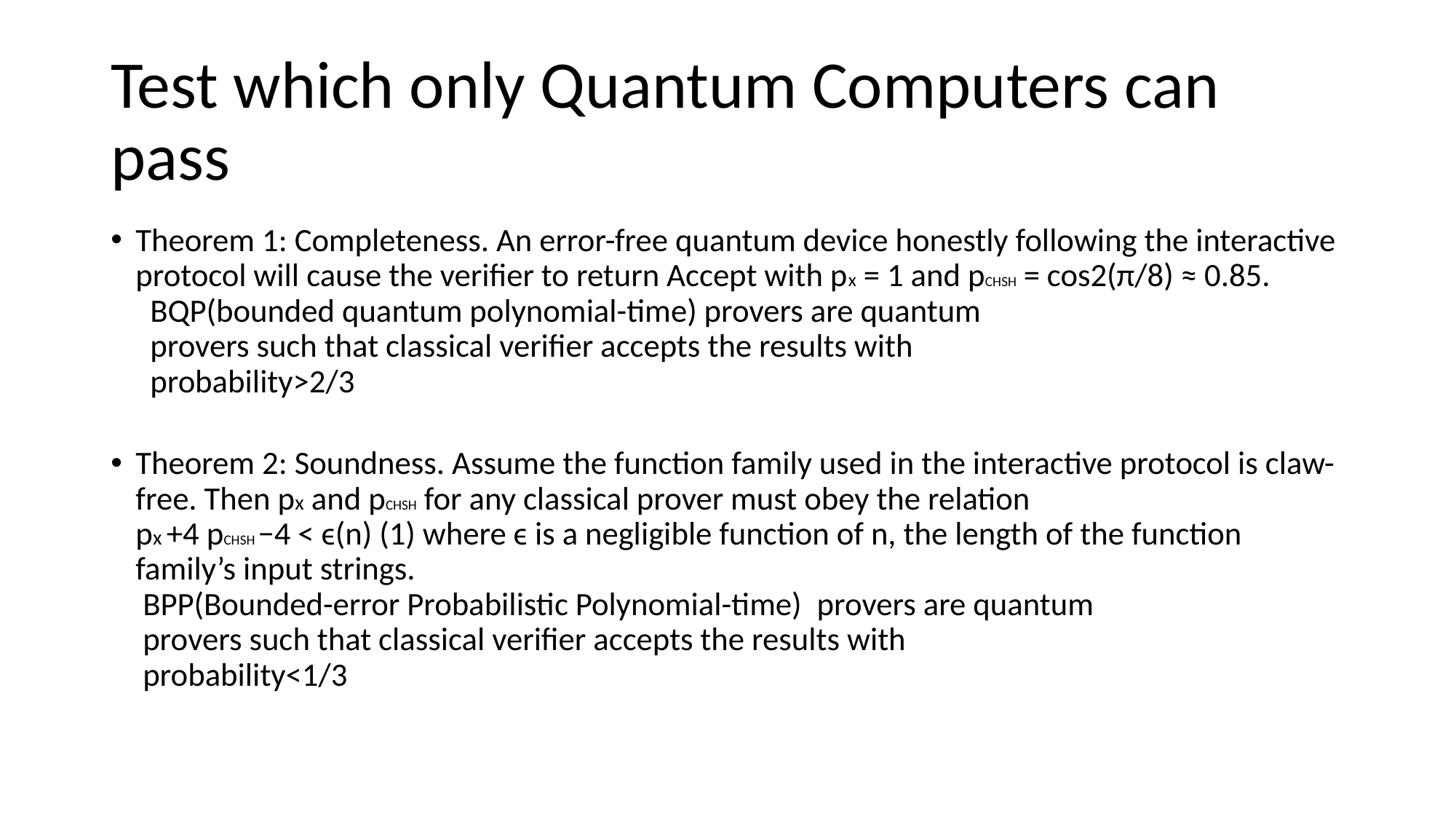

# Test which only Quantum Computers can pass
Theorem 1: Completeness. An error-free quantum device honestly following the interactive protocol will cause the verifier to return Accept with px = 1 and pCHSH = cos2(π/8) ≈ 0.85.
  BQP(bounded quantum polynomial-time) provers are quantum
  provers such that classical verifier accepts the results with
  probability>2/3
Theorem 2: Soundness. Assume the function family used in the interactive protocol is claw-free. Then px and pCHSH for any classical prover must obey the relation
px +4 pCHSH −4 < ϵ(n) (1) where ϵ is a negligible function of n, the length of the function family’s input strings.
 BPP(Bounded-error Probabilistic Polynomial-time)  provers are quantum
 provers such that classical verifier accepts the results with
 probability<1/3